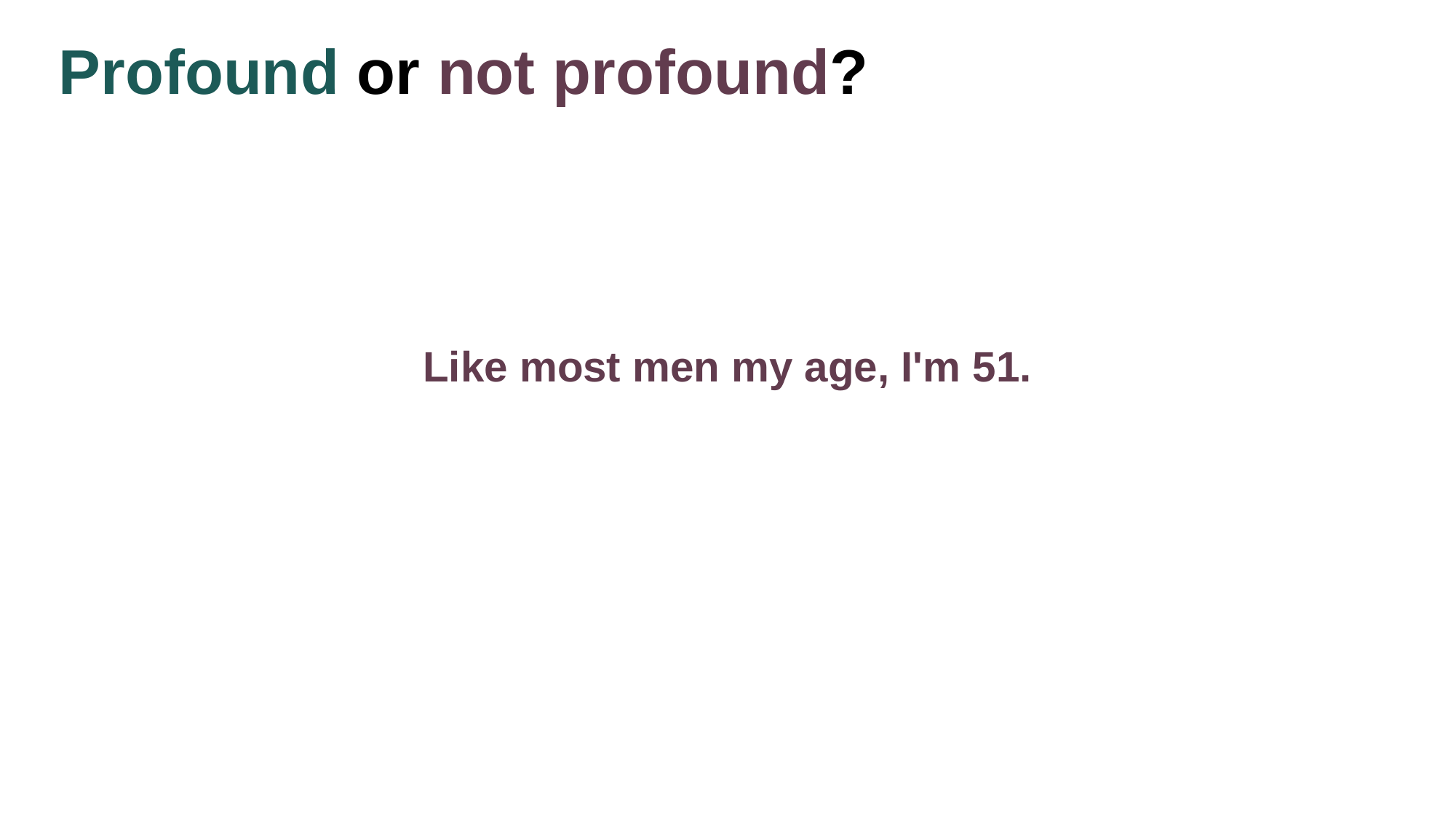

Profound or not profound?
Like most men my age, I'm 51.